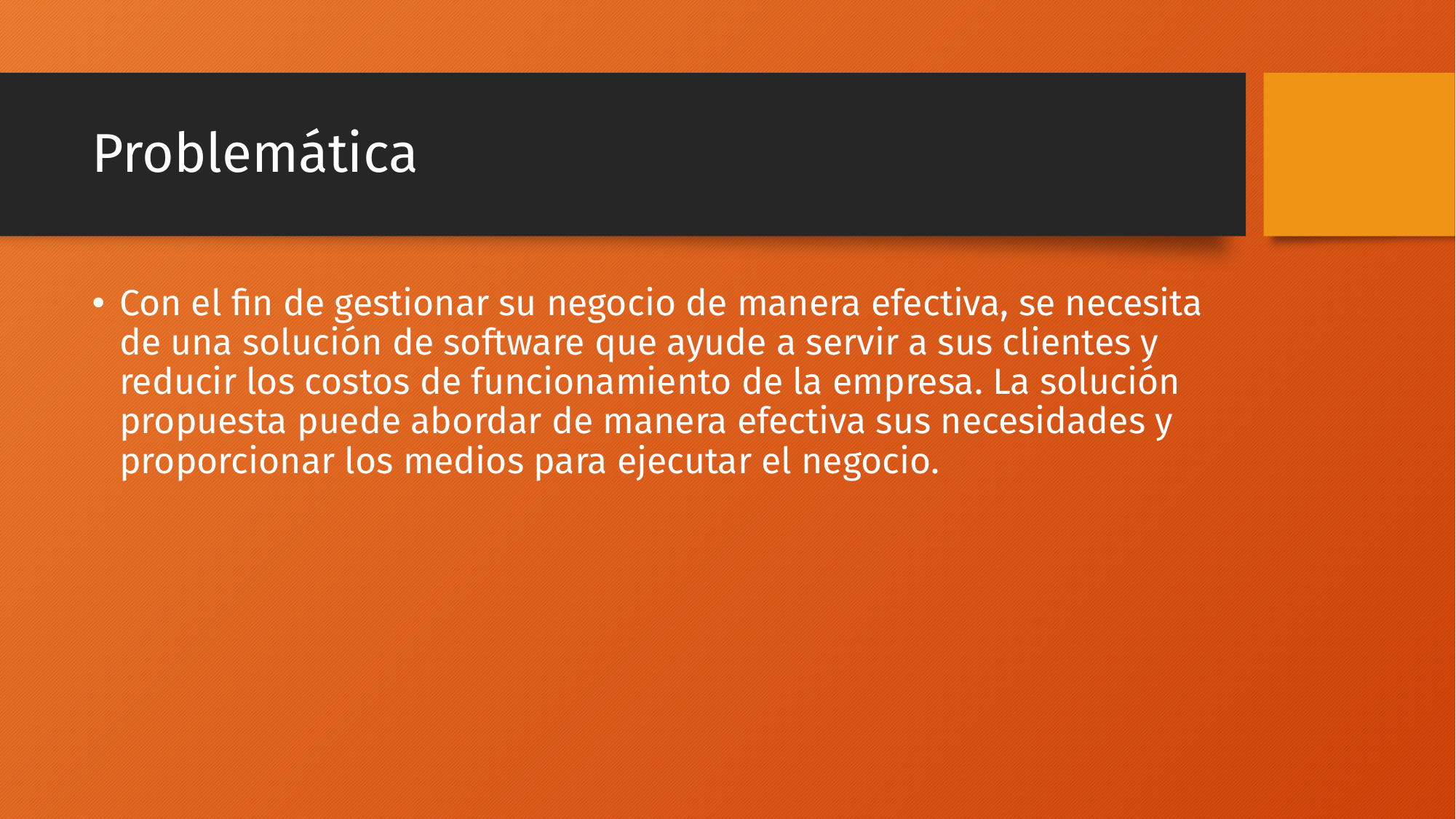

# Problemática
Con el fin de gestionar su negocio de manera efectiva, se necesita de una solución de software que ayude a servir a sus clientes y reducir los costos de funcionamiento de la empresa. La solución propuesta puede abordar de manera efectiva sus necesidades y proporcionar los medios para ejecutar el negocio.